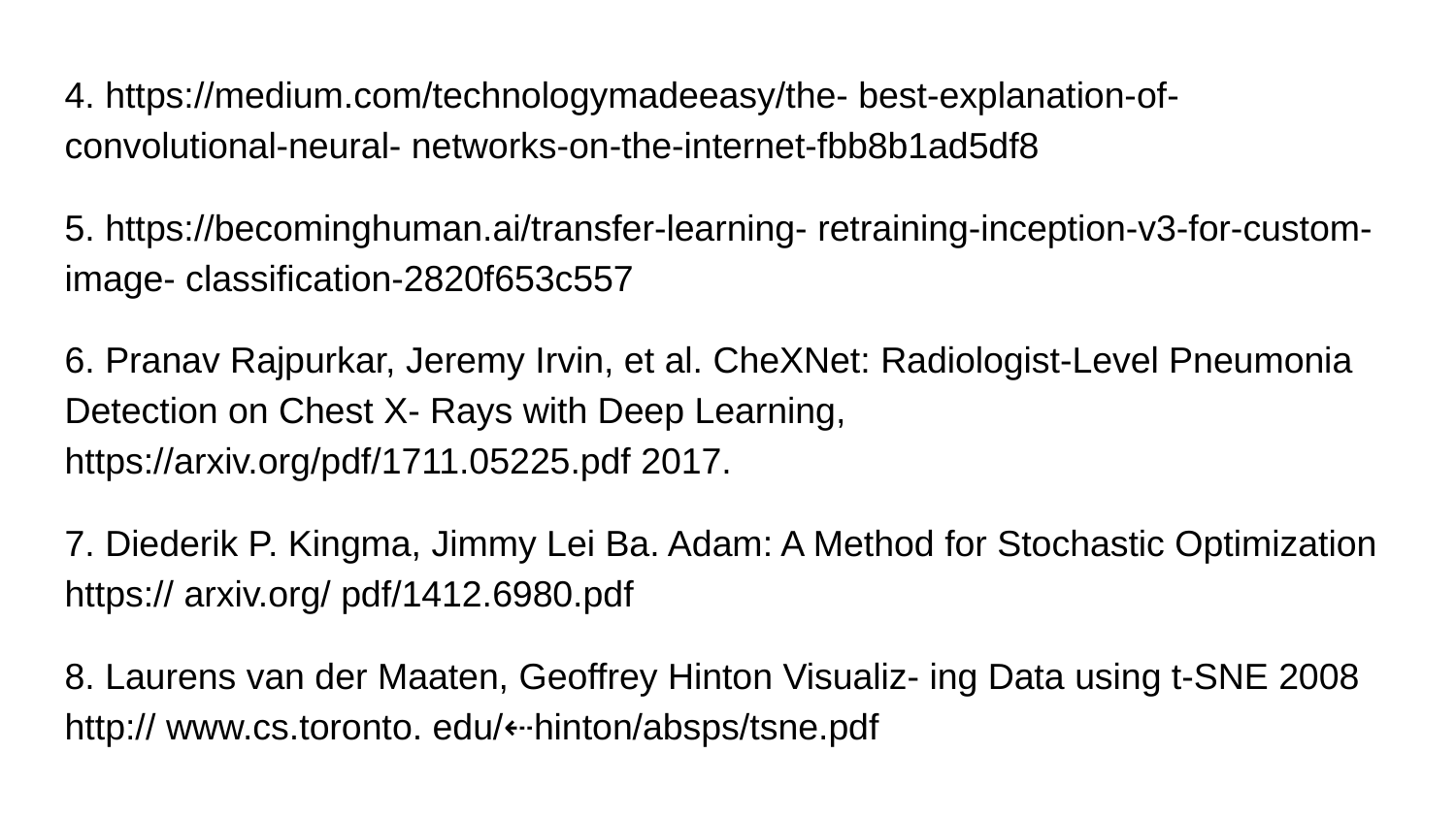

# 4. https://medium.com/technologymadeeasy/the- best-explanation-of- convolutional-neural- networks-on-the-internet-fbb8b1ad5df8
5. https://becominghuman.ai/transfer-learning- retraining-inception-v3-for-custom-image- classification-2820f653c557
6. Pranav Rajpurkar, Jeremy Irvin, et al. CheXNet: Radiologist-Level Pneumonia Detection on Chest X- Rays with Deep Learning, https://arxiv.org/pdf/1711.05225.pdf 2017.
7. Diederik P. Kingma, Jimmy Lei Ba. Adam: A Method for Stochastic Optimization https:// arxiv.org/ pdf/1412.6980.pdf
8. Laurens van der Maaten, Geoffrey Hinton Visualiz- ing Data using t-SNE 2008 http:// www.cs.toronto. edu/⇠hinton/absps/tsne.pdf